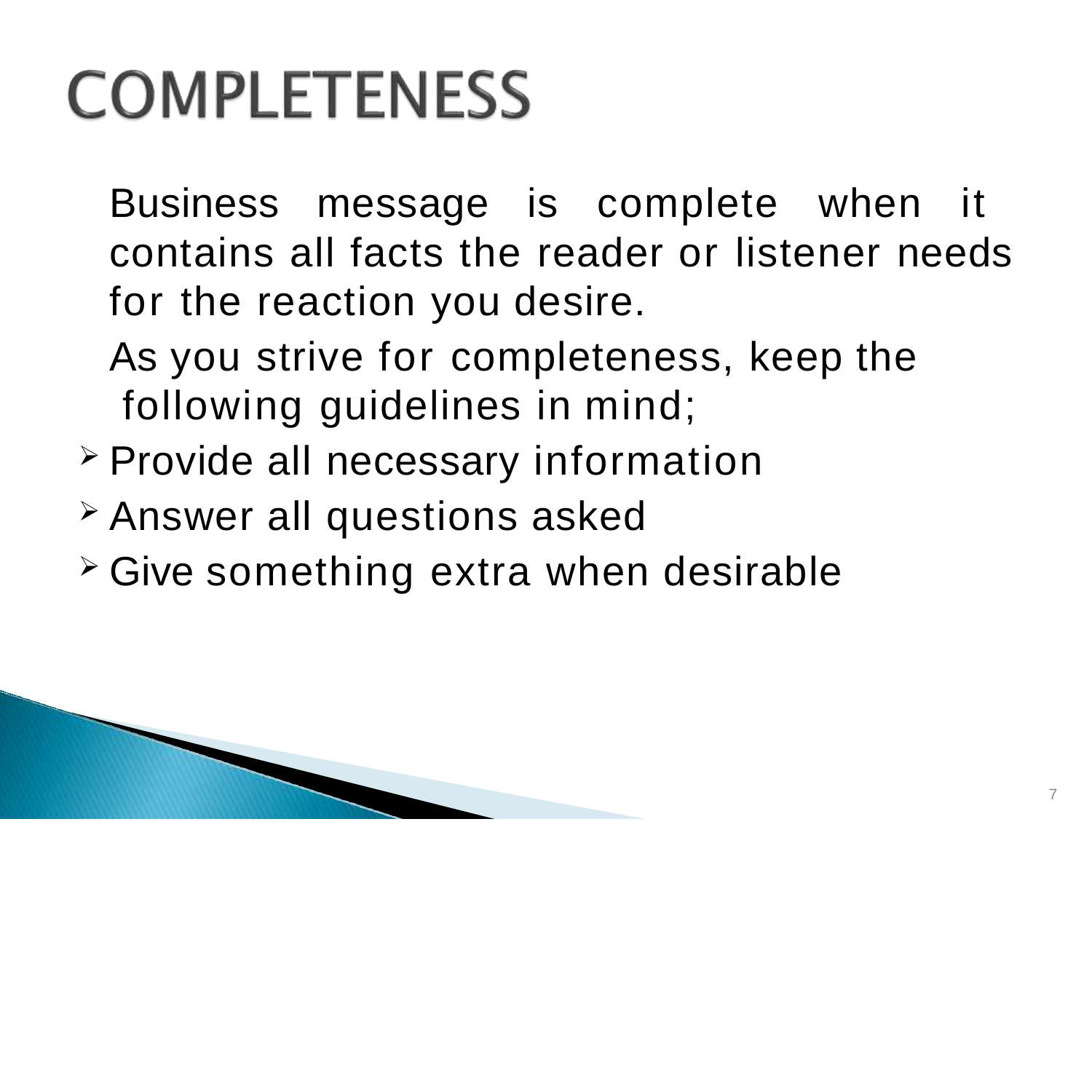

Business message is complete when it  contains all facts the reader or listener needs  for the reaction you desire.
As you strive for completeness, keep the  following guidelines in mind;
Provide all necessary information
Answer all questions asked
Give something extra when desirable
7